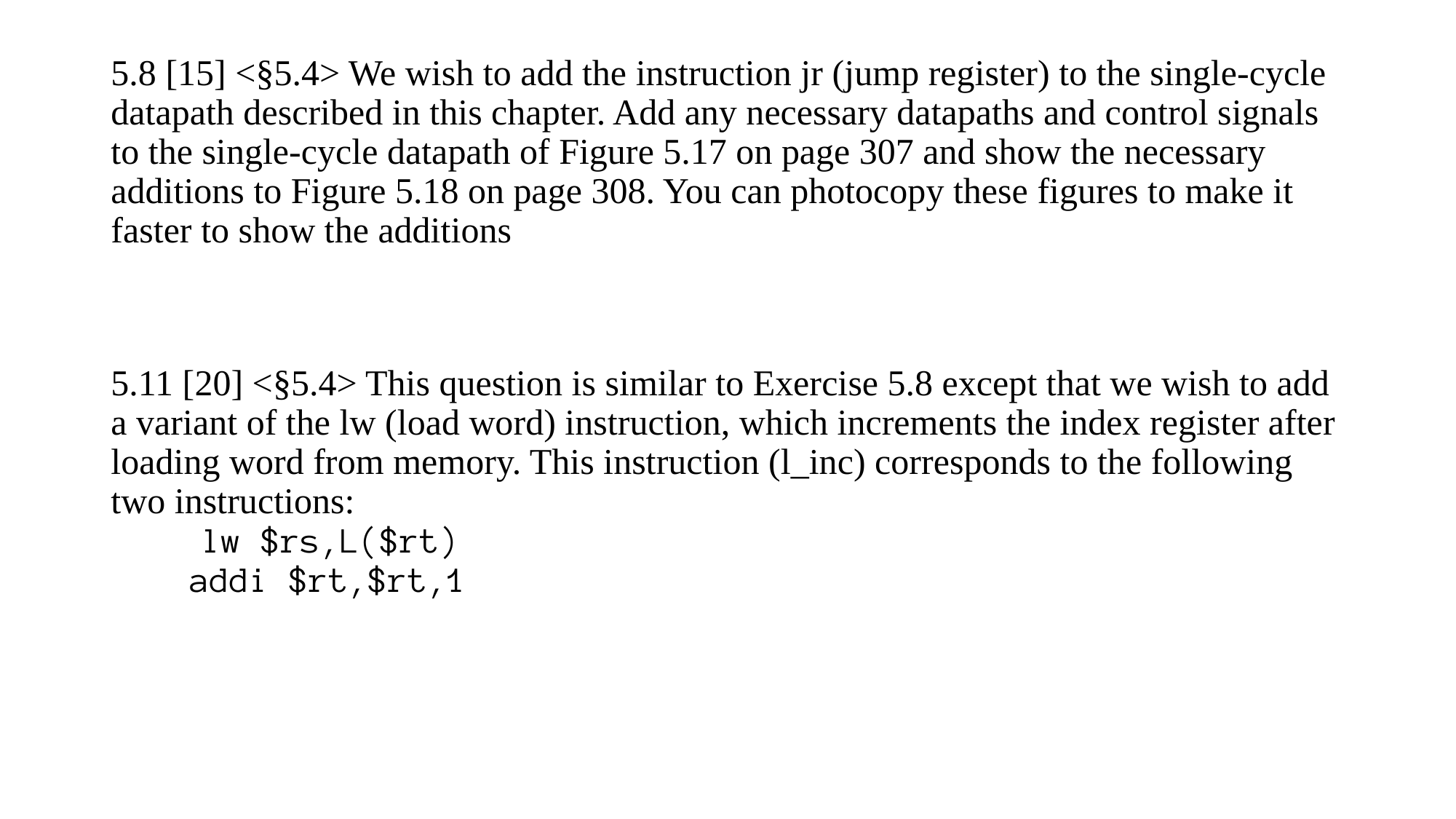

5.8 [15] <§5.4> We wish to add the instruction jr (jump register) to the single-cycle datapath described in this chapter. Add any necessary datapaths and control signals to the single-cycle datapath of Figure 5.17 on page 307 and show the necessary additions to Figure 5.18 on page 308. You can photocopy these figures to make it
faster to show the additions

5.11 [20] <§5.4> This question is similar to Exercise 5.8 except that we wish to add a variant of the lw (load word) instruction, which increments the index register after loading word from memory. This instruction (l_inc) corresponds to the following two instructions:
          lw $rs,L($rt)
    addi $rt,$rt,1